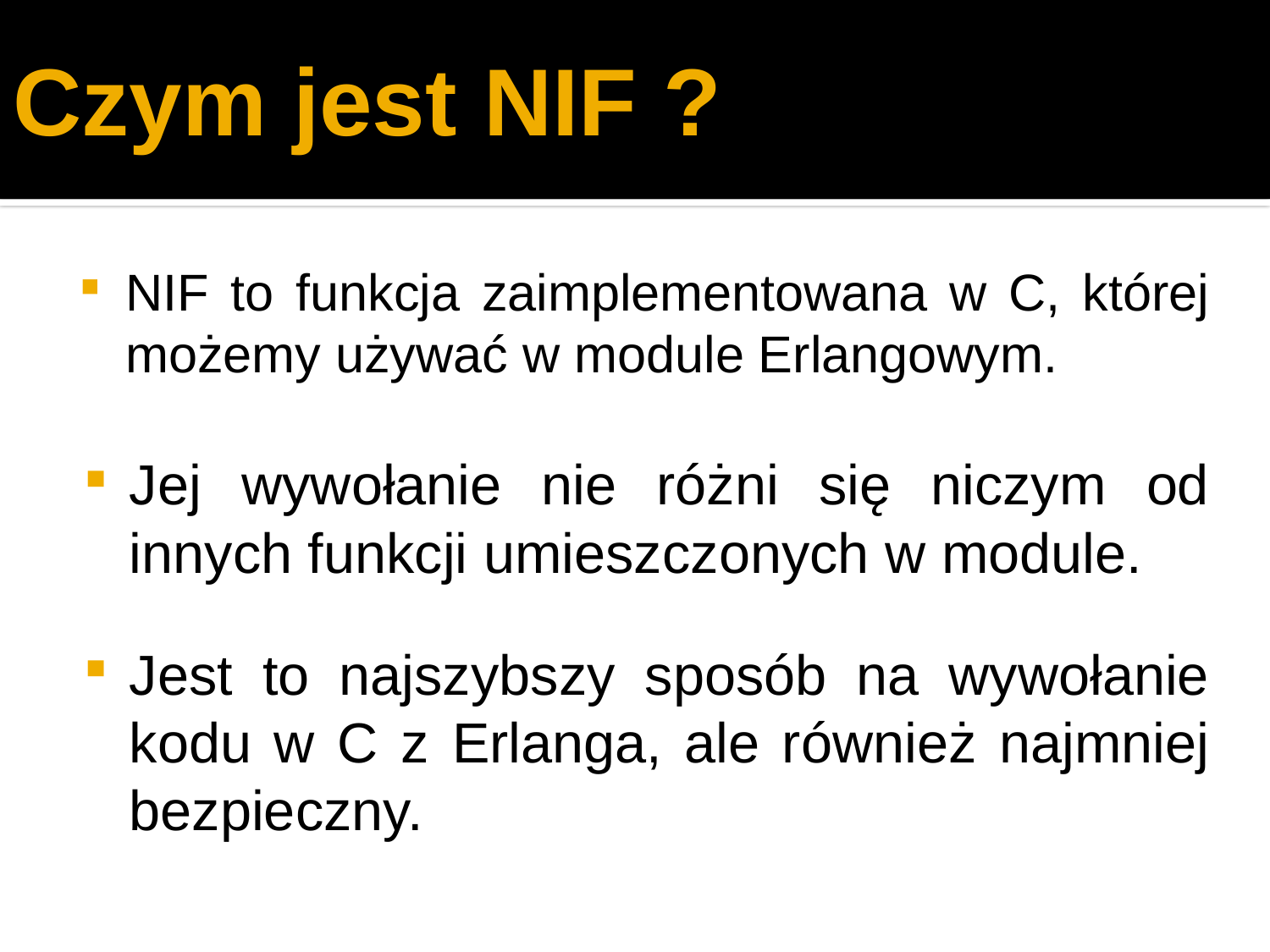

# Czym jest NIF ?
NIF to funkcja zaimplementowana w C, której możemy używać w module Erlangowym.
Jej wywołanie nie różni się niczym od innych funkcji umieszczonych w module.
Jest to najszybszy sposób na wywołanie kodu w C z Erlanga, ale również najmniej bezpieczny.